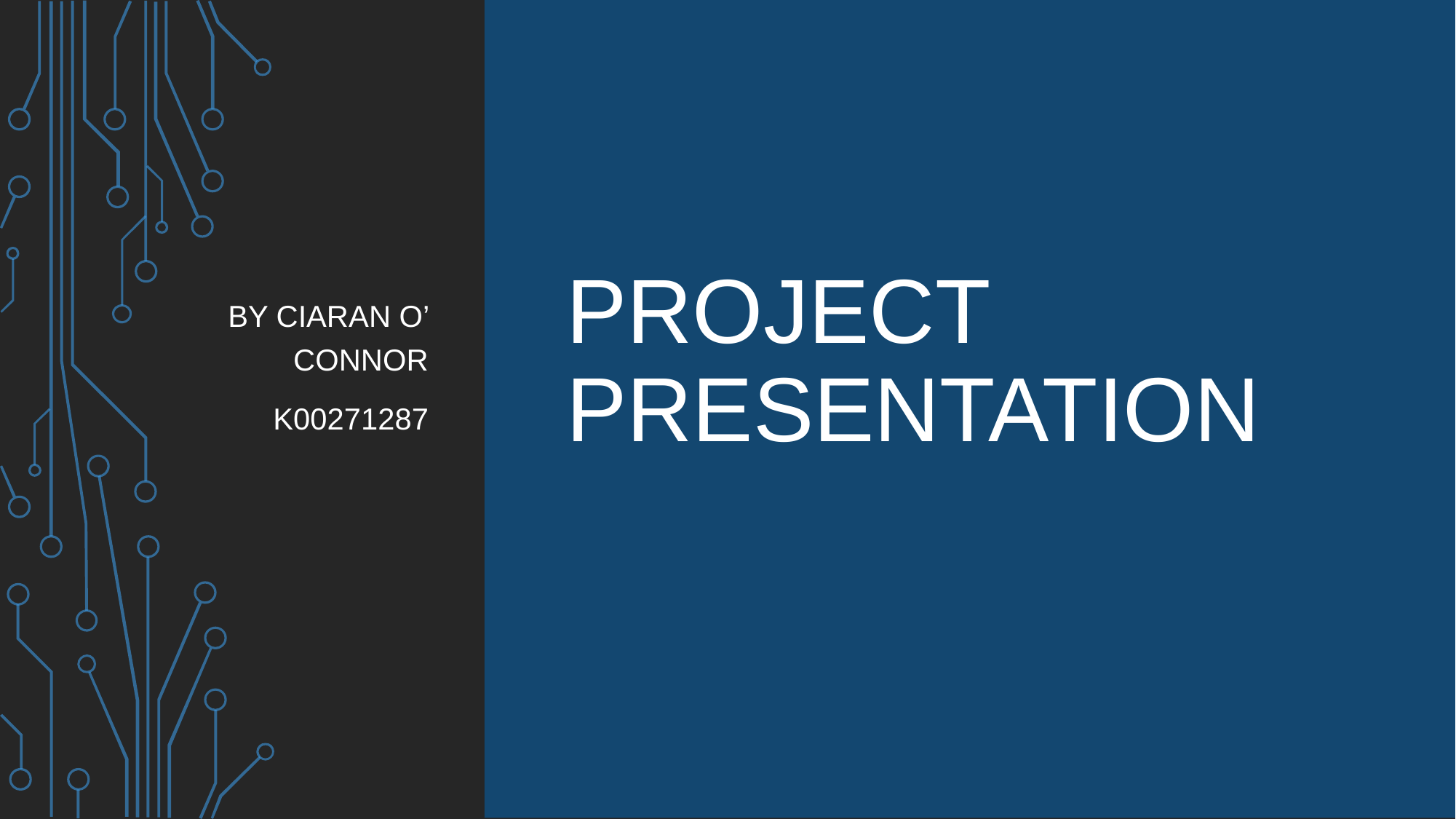

By Ciaran O’ Connor
K00271287
# Project Presentation